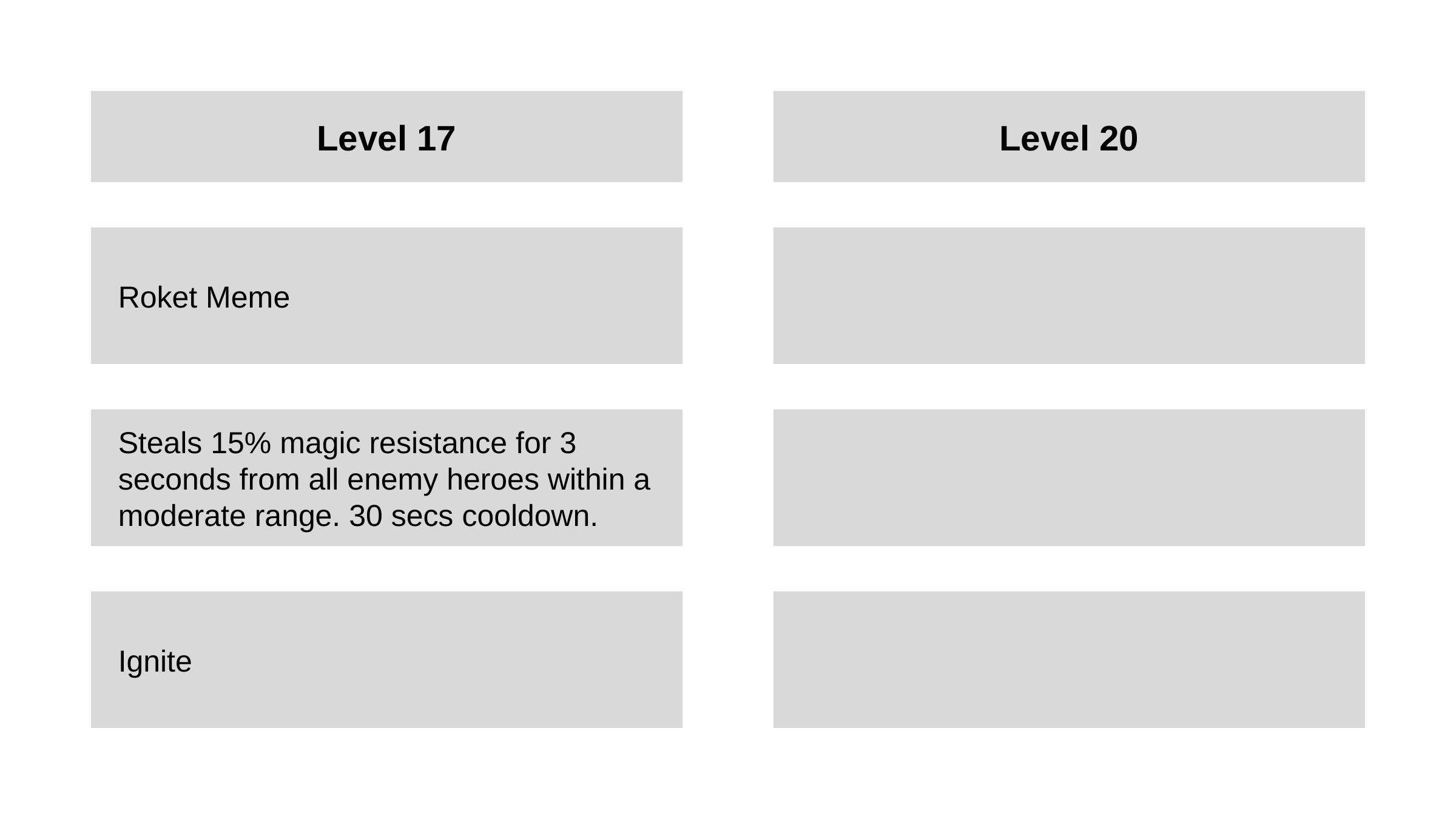

Level 17
Level 20
Roket Meme

Steals 15% magic resistance for 3 seconds from all enemy heroes within a moderate range. 30 secs cooldown.

Ignite